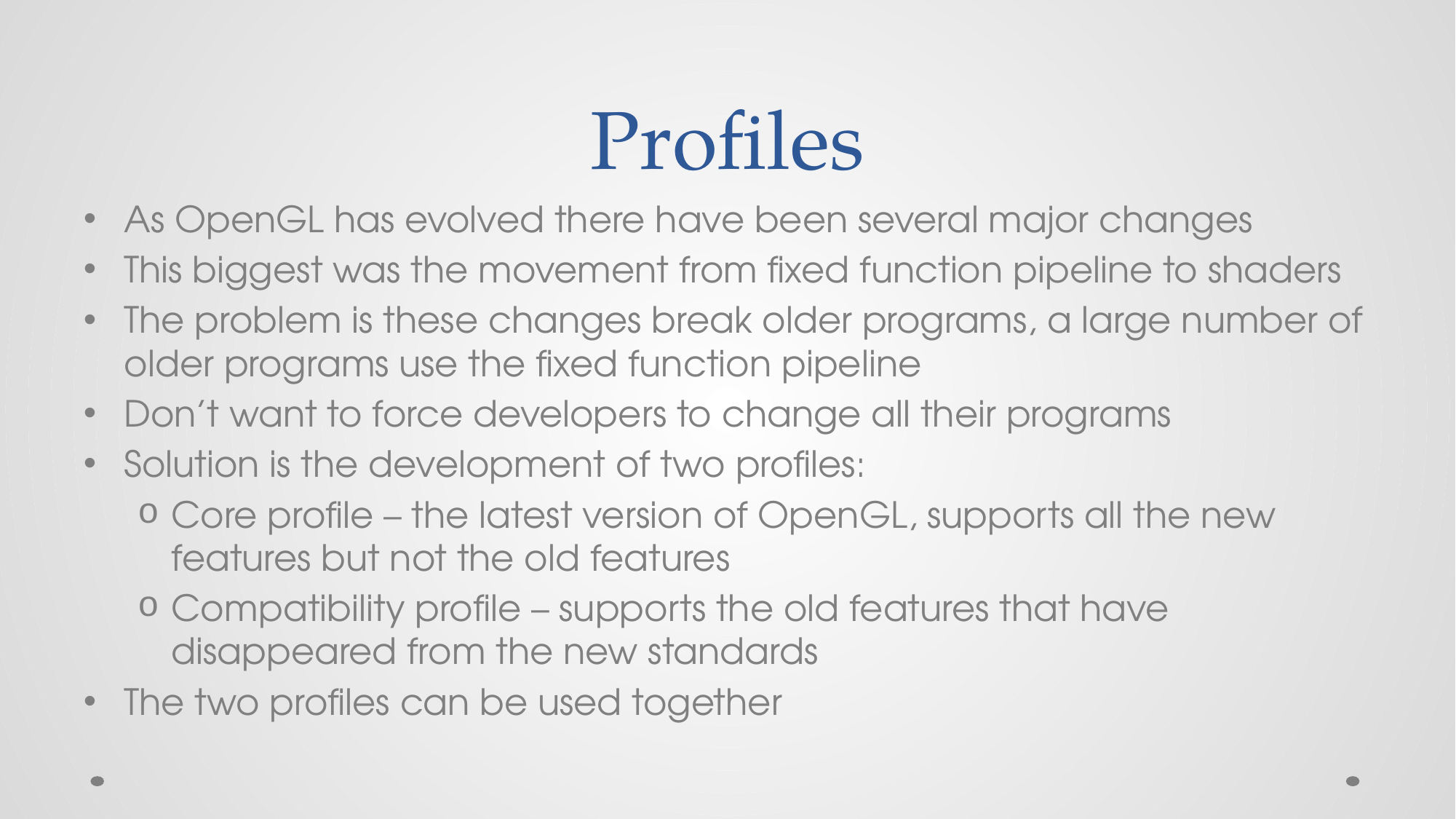

# Profiles
As OpenGL has evolved there have been several major changes
This biggest was the movement from fixed function pipeline to shaders
The problem is these changes break older programs, a large number of older programs use the fixed function pipeline
Don’t want to force developers to change all their programs
Solution is the development of two profiles:
Core profile – the latest version of OpenGL, supports all the new features but not the old features
Compatibility profile – supports the old features that have disappeared from the new standards
The two profiles can be used together